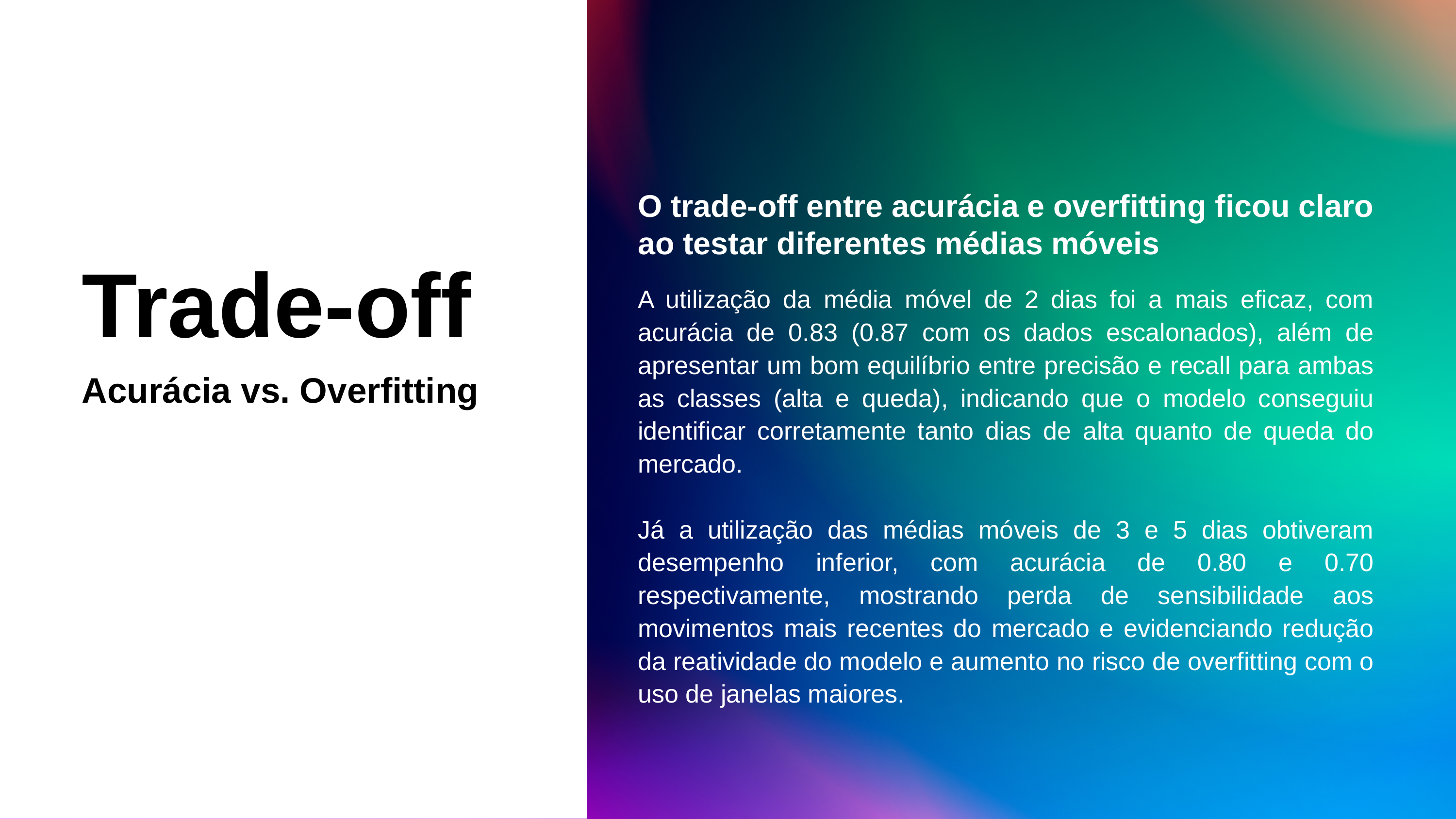

O trade-off entre acurácia e overfitting ficou claro ao testar diferentes médias móveis
A utilização da média móvel de 2 dias foi a mais eficaz, com acurácia de 0.83 (0.87 com os dados escalonados), além de apresentar um bom equilíbrio entre precisão e recall para ambas as classes (alta e queda), indicando que o modelo conseguiu identificar corretamente tanto dias de alta quanto de queda do mercado.

Já a utilização das médias móveis de 3 e 5 dias obtiveram desempenho inferior, com acurácia de 0.80 e 0.70 respectivamente, mostrando perda de sensibilidade aos movimentos mais recentes do mercado e evidenciando redução da reatividade do modelo e aumento no risco de overfitting com o uso de janelas maiores.

Trade-off
Acurácia vs. Overfitting